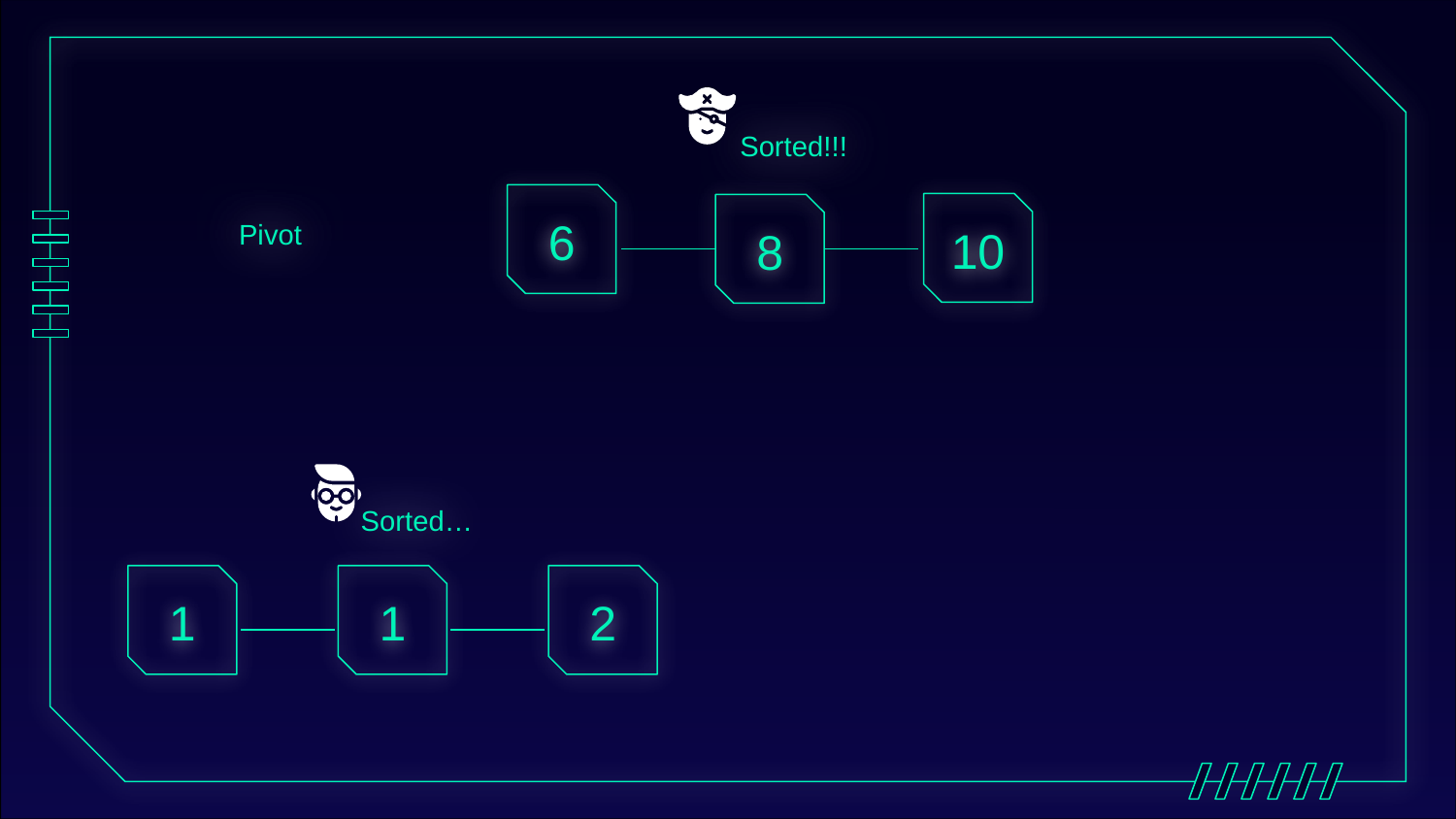

Sorted!!!
6
10
8
Pivot

# Sorted…
1
1
2